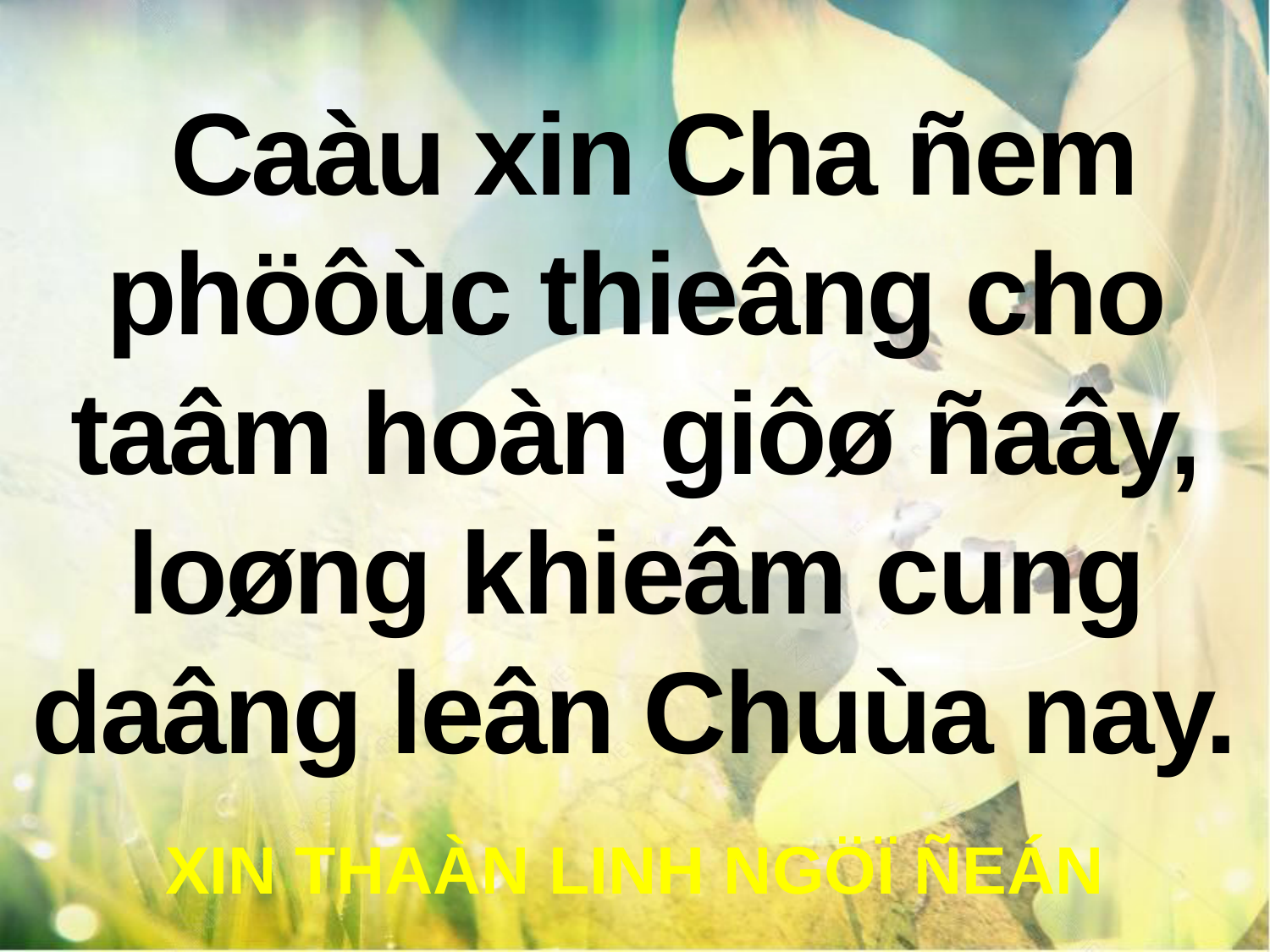

Caàu xin Cha ñem phöôùc thieâng cho taâm hoàn giôø ñaây, loøng khieâm cung daâng leân Chuùa nay.
XIN THAÀN LINH NGÖÏ ÑEÁN